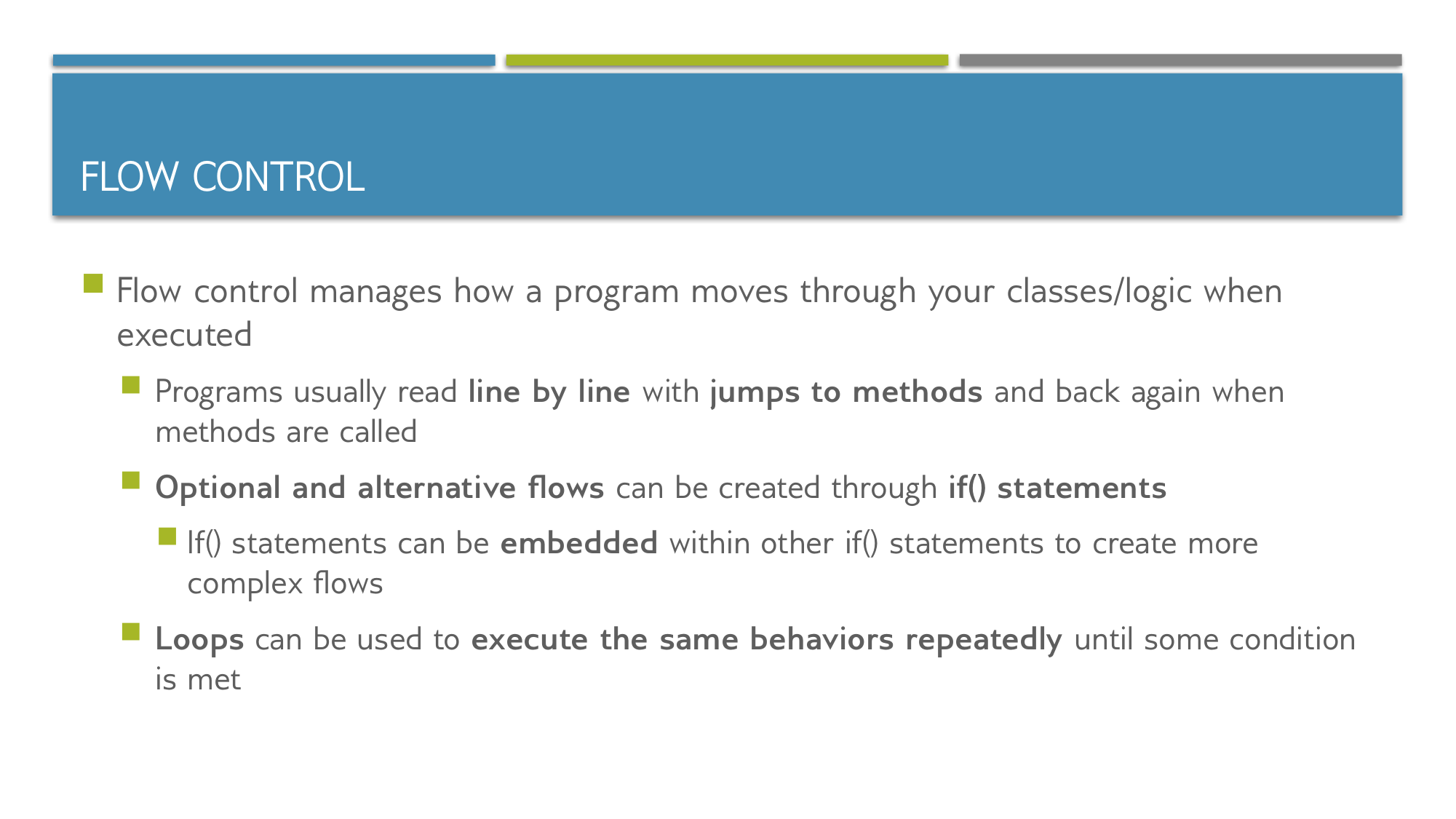

# Flow Control
Flow control manages how a program moves through your classes/logic when executed
Programs usually read line by line with jumps to methods and back again when methods are called
Optional and alternative flows can be created through if() statements
If() statements can be embedded within other if() statements to create more complex flows
Loops can be used to execute the same behaviors repeatedly until some condition is met